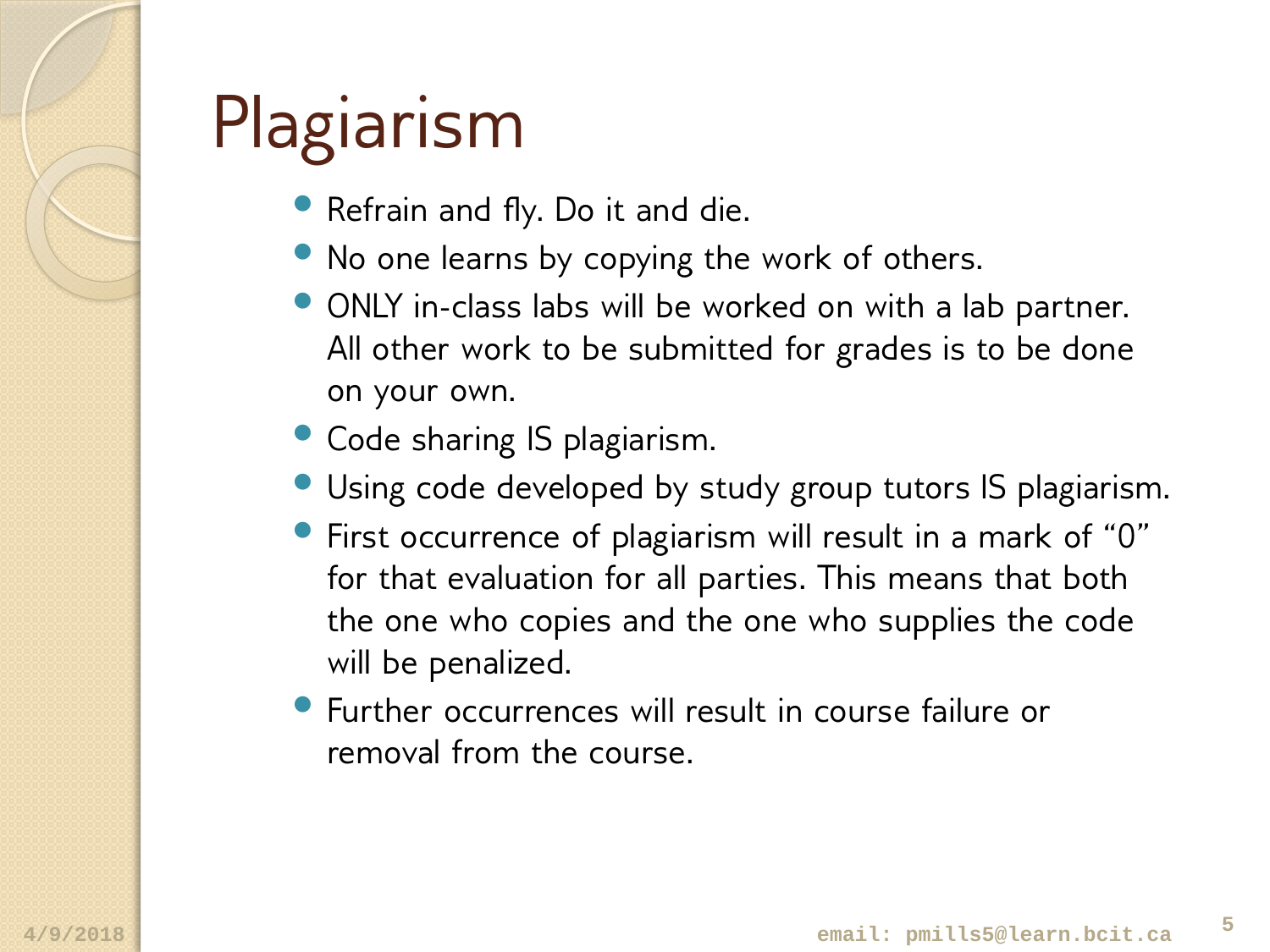

# Plagiarism
Refrain and fly. Do it and die.
No one learns by copying the work of others.
ONLY in-class labs will be worked on with a lab partner.  All other work to be submitted for grades is to be done on your own.
Code sharing IS plagiarism.
Using code developed by study group tutors IS plagiarism.
First occurrence of plagiarism will result in a mark of “0” for that evaluation for all parties. This means that both the one who copies and the one who supplies the code will be penalized.
Further occurrences will result in course failure or removal from the course.

5
email: pmills5@learn.bcit.ca
4/9/2018